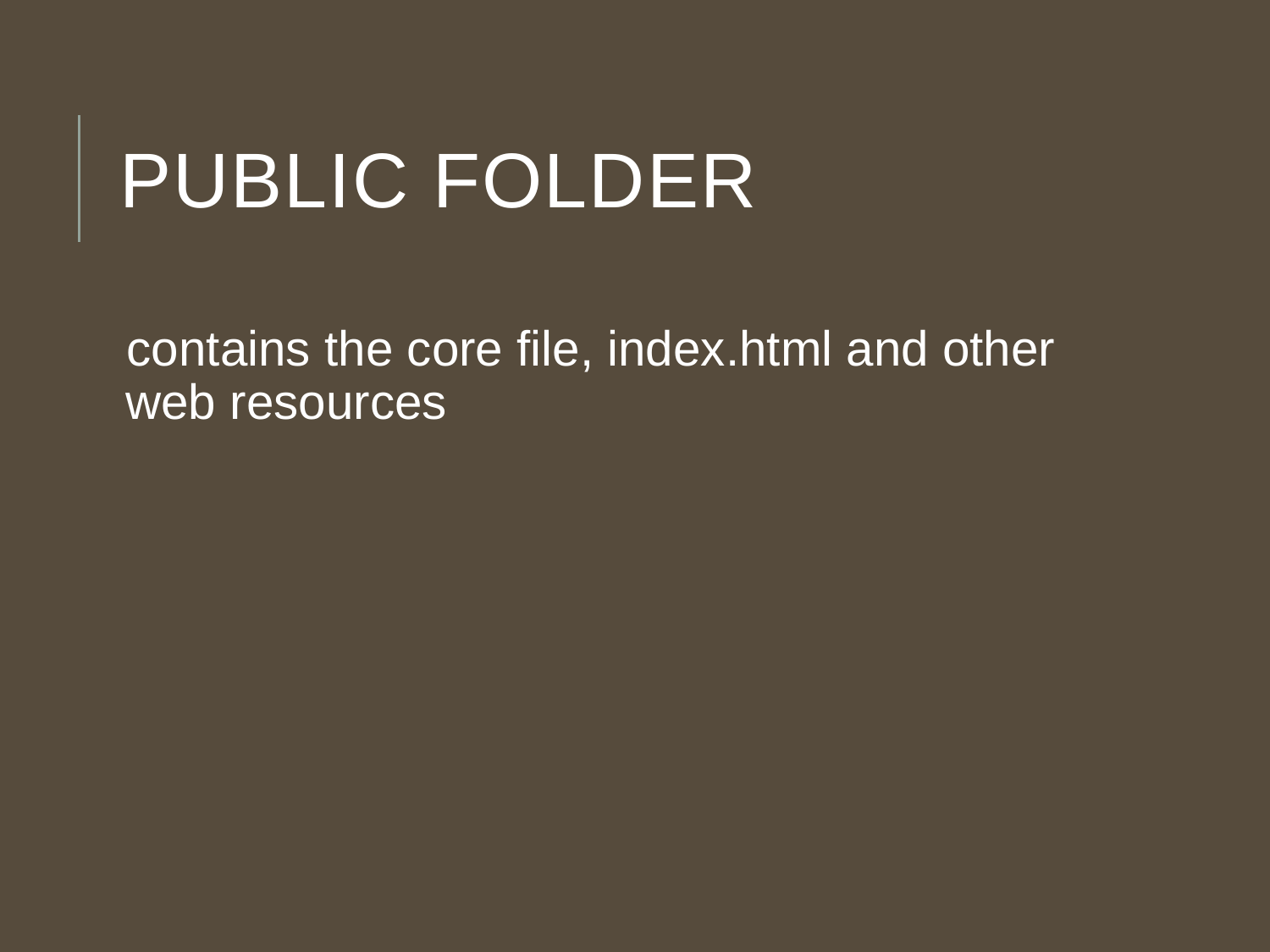

# public folder
contains the core file, index.html and other web resources